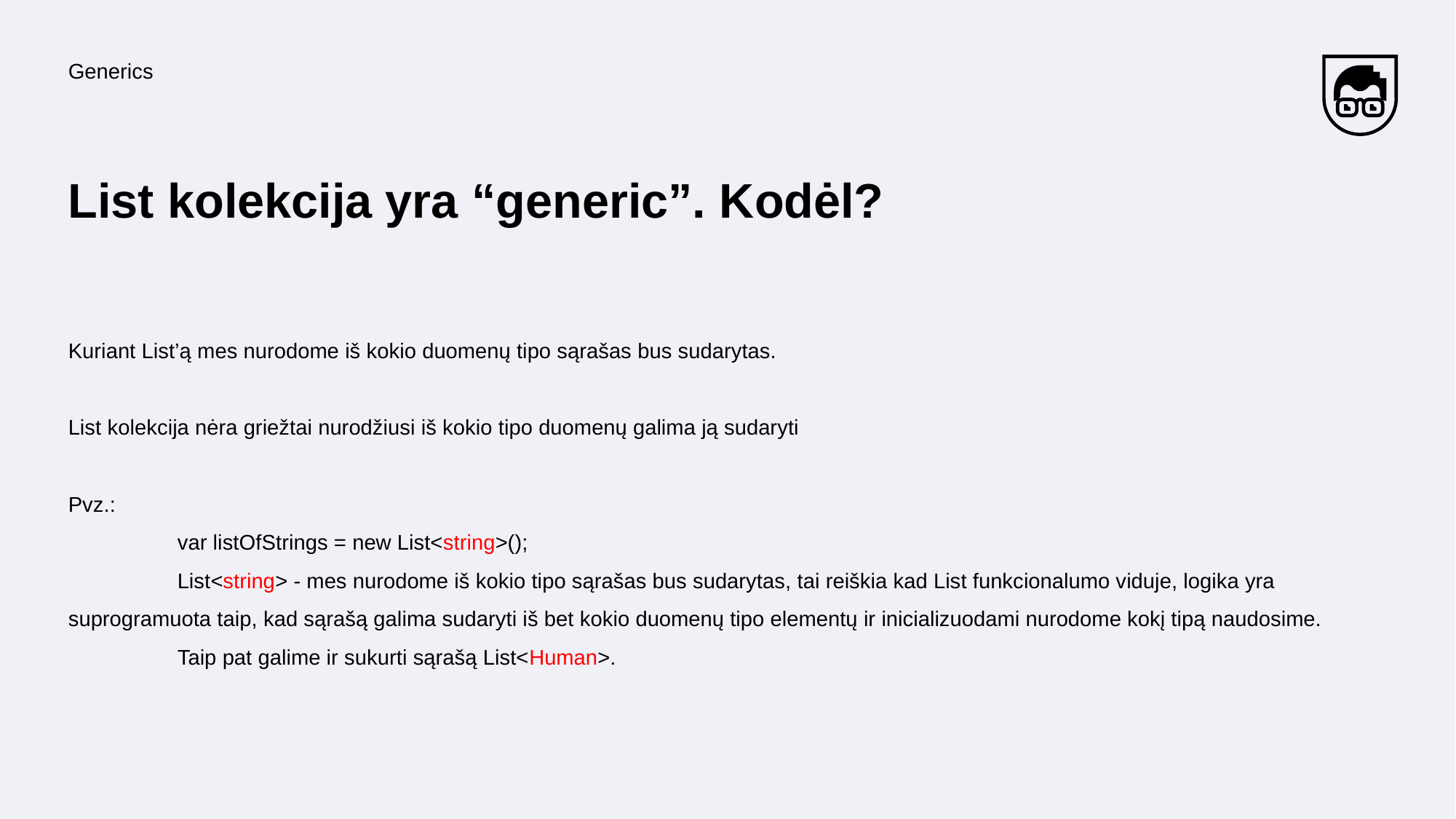

Generics
# List kolekcija yra “generic”. Kodėl?
Kuriant List’ą mes nurodome iš kokio duomenų tipo sąrašas bus sudarytas.

List kolekcija nėra griežtai nurodžiusi iš kokio tipo duomenų galima ją sudaryti

Pvz.:
	var listOfStrings = new List<string>();
	List<string> - mes nurodome iš kokio tipo sąrašas bus sudarytas, tai reiškia kad List funkcionalumo viduje, logika yra suprogramuota taip, kad sąrašą galima sudaryti iš bet kokio duomenų tipo elementų ir inicializuodami nurodome kokį tipą naudosime.
	Taip pat galime ir sukurti sąrašą List<Human>.